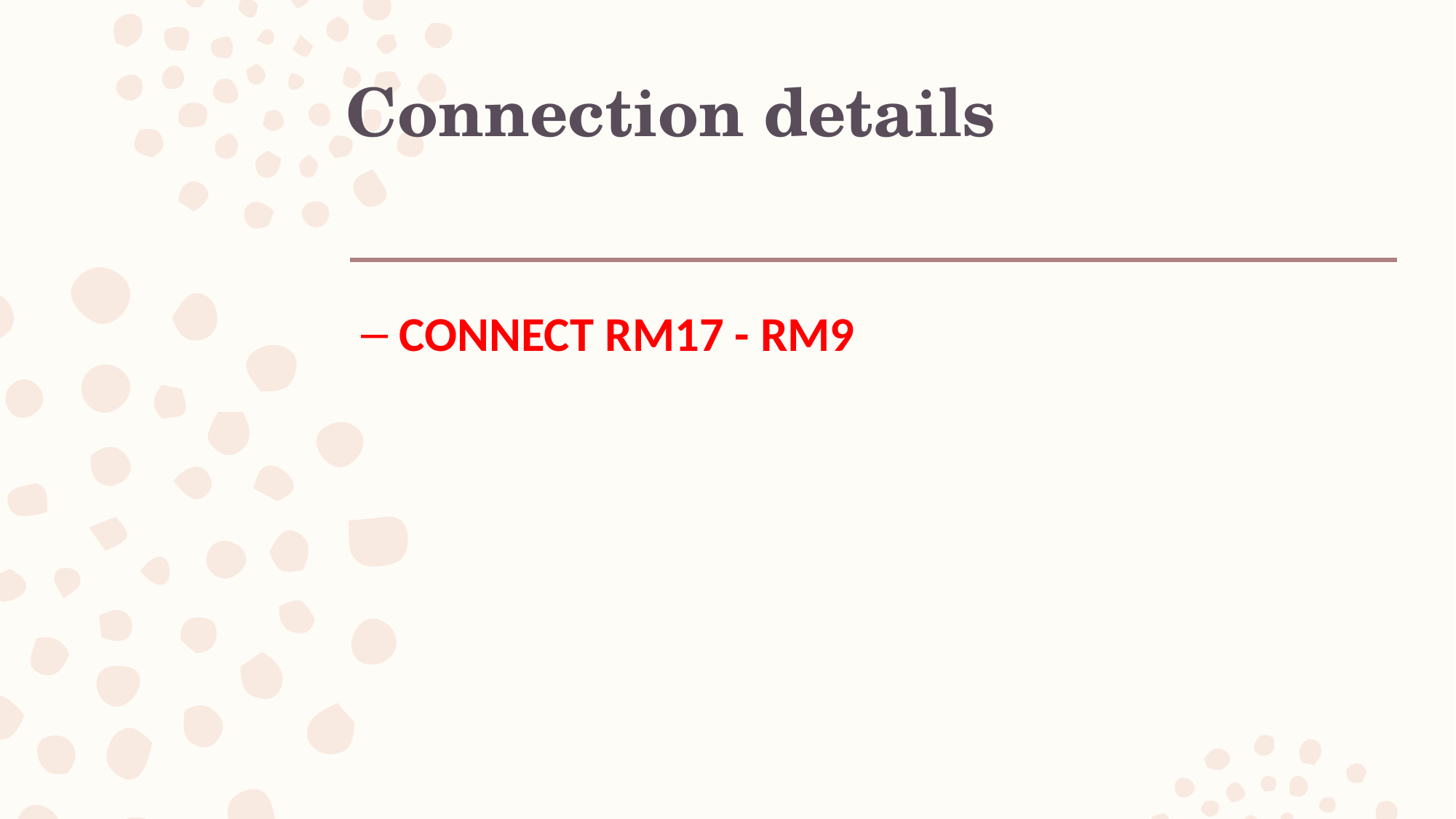

# Connection details
CONNECT RM17 - RM9